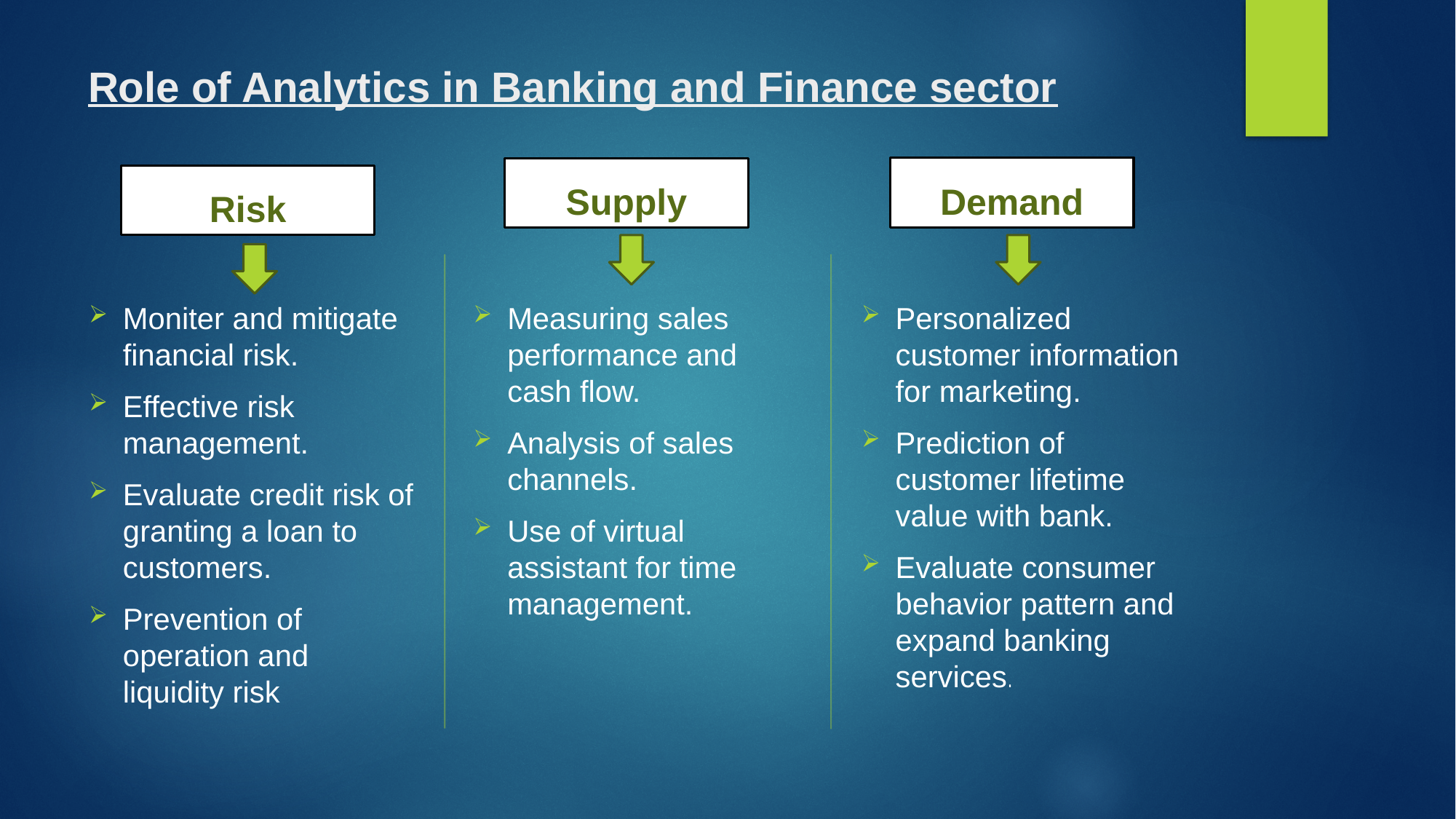

# Role of Analytics in Banking and Finance sector
Demand
Supply
Risk

Moniter and mitigate financial risk.
Effective risk management.
Evaluate credit risk of granting a loan to customers.
Prevention of operation and liquidity risk
Measuring sales performance and cash flow.
Analysis of sales channels.
Use of virtual assistant for time management.

Personalized customer information for marketing.
Prediction of customer lifetime value with bank.
Evaluate consumer behavior pattern and expand banking services.